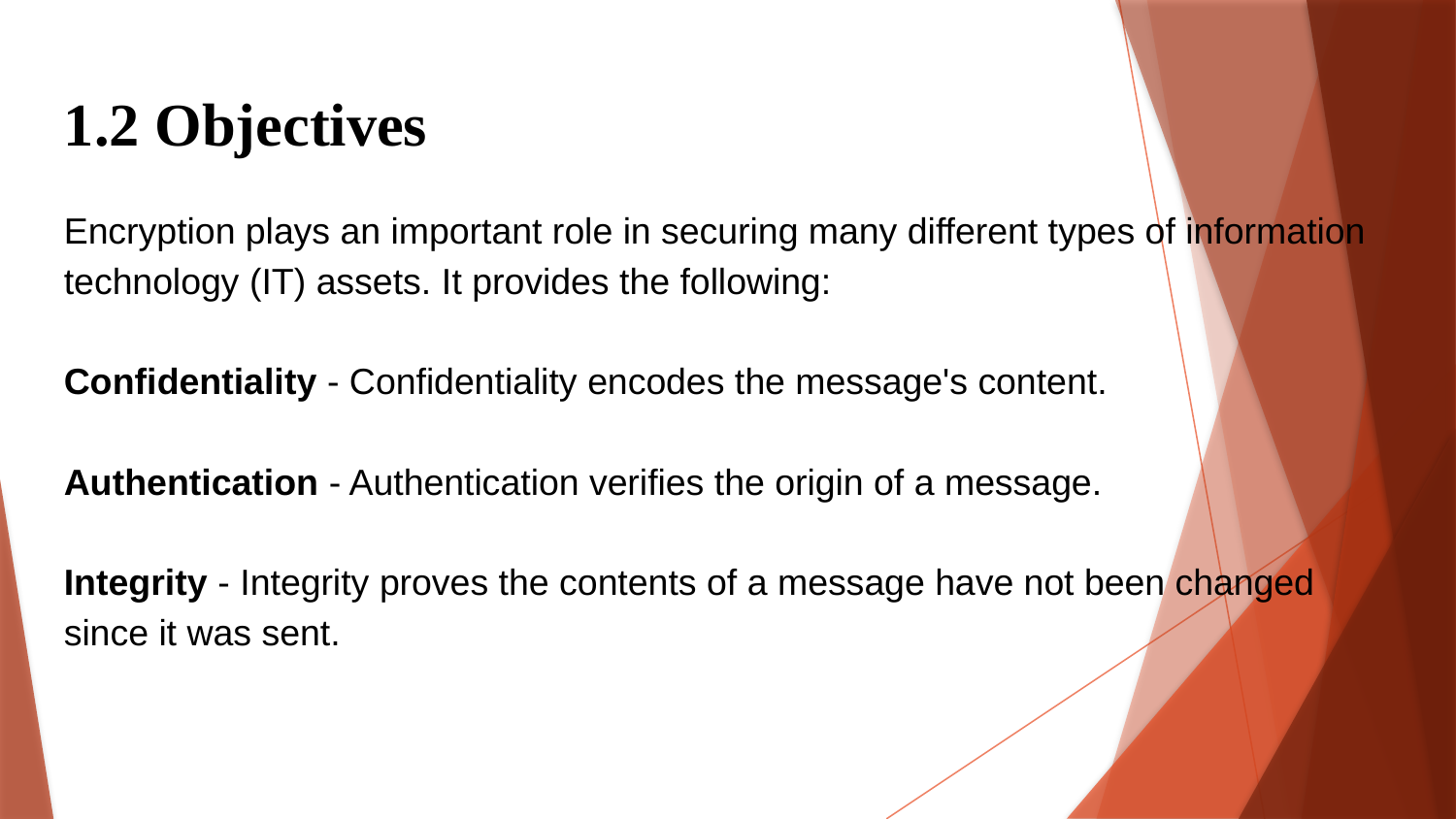

1.2 Objectives
Encryption plays an important role in securing many different types of information technology (IT) assets. It provides the following:

Confidentiality - Confidentiality encodes the message's content.

Authentication - Authentication verifies the origin of a message.

Integrity - Integrity proves the contents of a message have not been changed since it was sent.